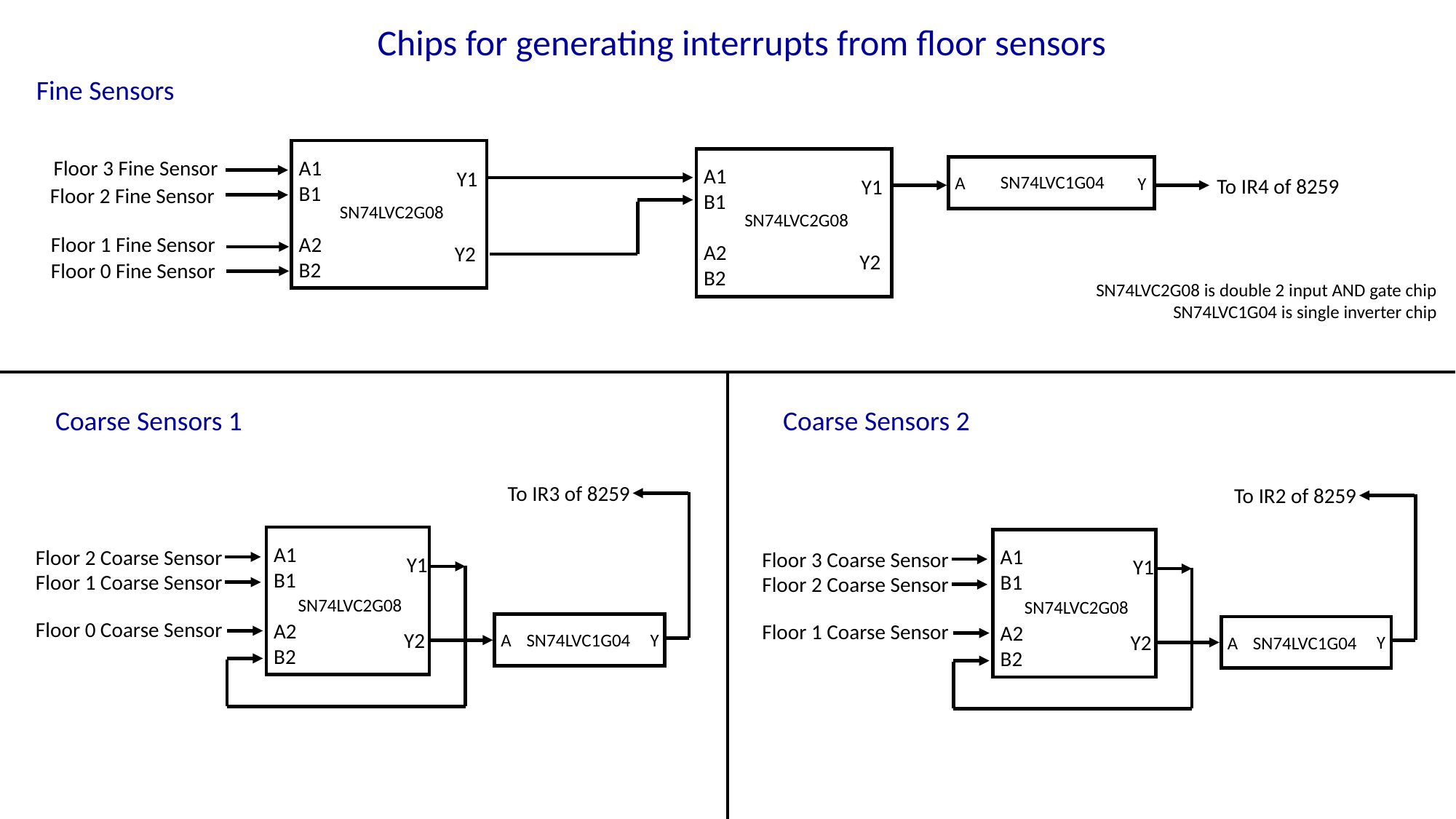

Chips for generating interrupts from floor sensors
Fine Sensors

A1
B1

A2
B2
Floor 3 Fine Sensor

A1
B1

A2
B2
Y1
SN74LVC1G04
A
Y
To IR4 of 8259
Y1
Floor 2 Fine Sensor
SN74LVC2G08
SN74LVC2G08
Floor 1 Fine Sensor
Y2
Y2
Floor 0 Fine Sensor
SN74LVC2G08 is double 2 input AND gate chip
SN74LVC1G04 is single inverter chip
Coarse Sensors 1
Coarse Sensors 2
To IR3 of 8259
To IR2 of 8259

A1
B1

A2
B2
A1
B1

A2
B2
Floor 2 Coarse Sensor
Floor 3 Coarse Sensor
Y1
Y1
Floor 1 Coarse Sensor
Floor 2 Coarse Sensor
SN74LVC2G08
SN74LVC2G08
Floor 0 Coarse Sensor
Floor 1 Coarse Sensor

Y2
Y
A
SN74LVC1G04
Y2
Y
A
SN74LVC1G04